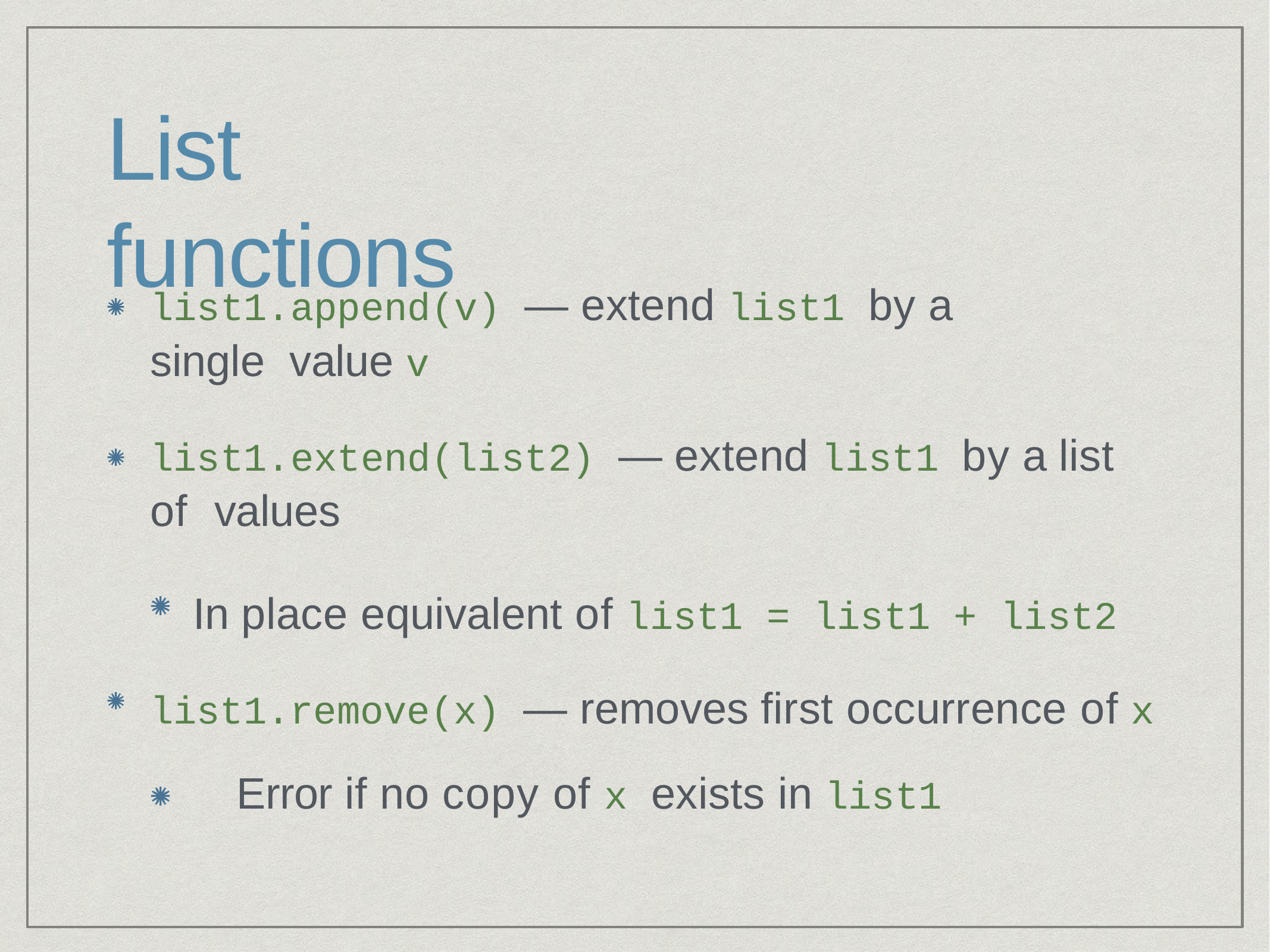

# List functions
list1.append(v) — extend list1 by a single  value v
list1.extend(list2) — extend list1 by a list of  values
In place equivalent of list1 = list1 + list2  list1.remove(x) — removes first occurrence of x
Error if no copy of x exists in list1